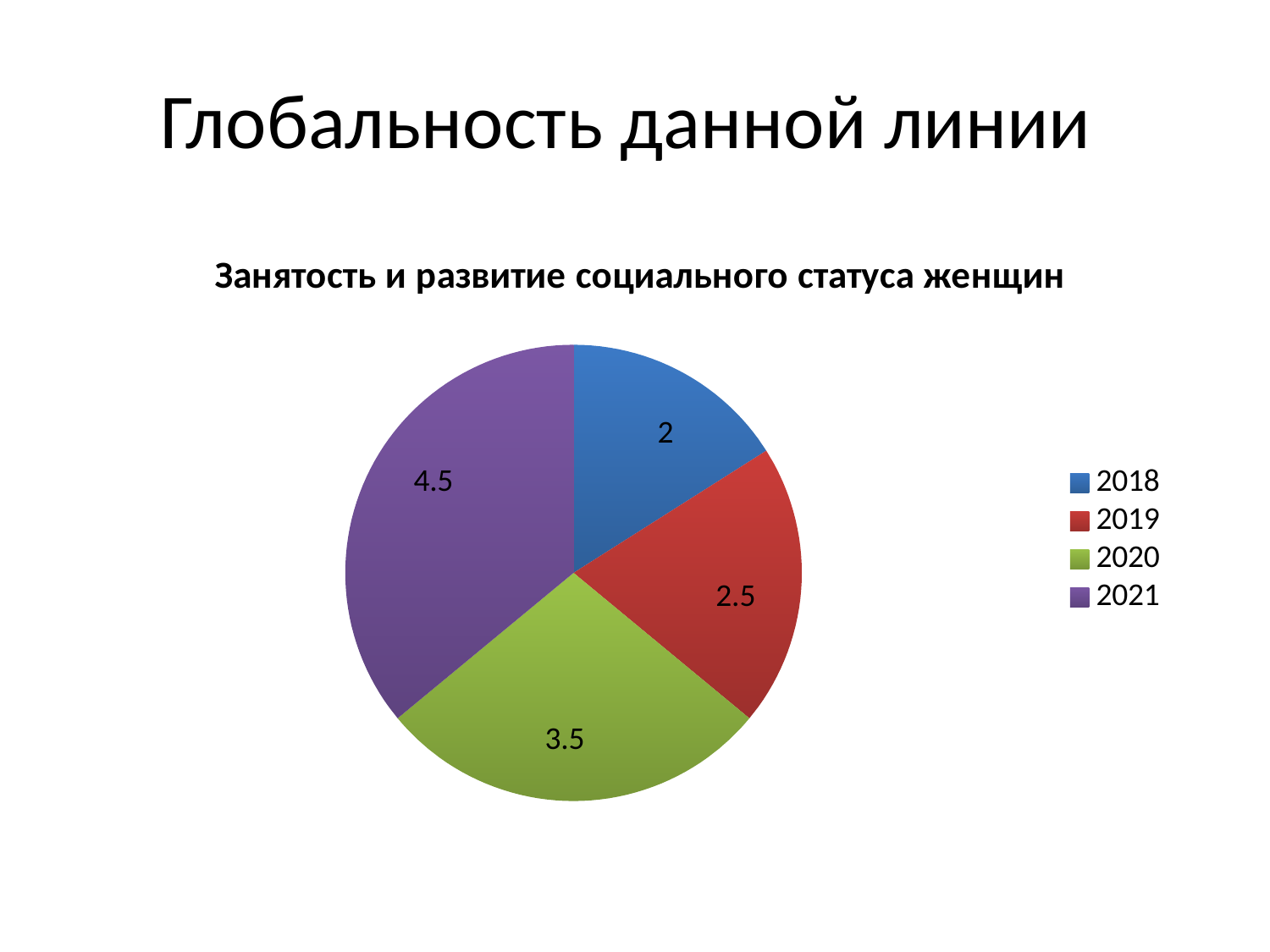

# Глобальность данной линии

### Chart: Занятость и развитие социального статуса женщин

| Category | Ряд 1 | Ряд 2 | Ряд 3 |
|---|---|---|---|
| 2018 | 2.0 | 2.4 | 2.0 |
| 2019 | 2.5 | 4.4 | 2.0 |
| 2020 | 3.5 | 1.8 | 3.0 |
| 2021 | 4.5 | 2.8 | 5.0 |